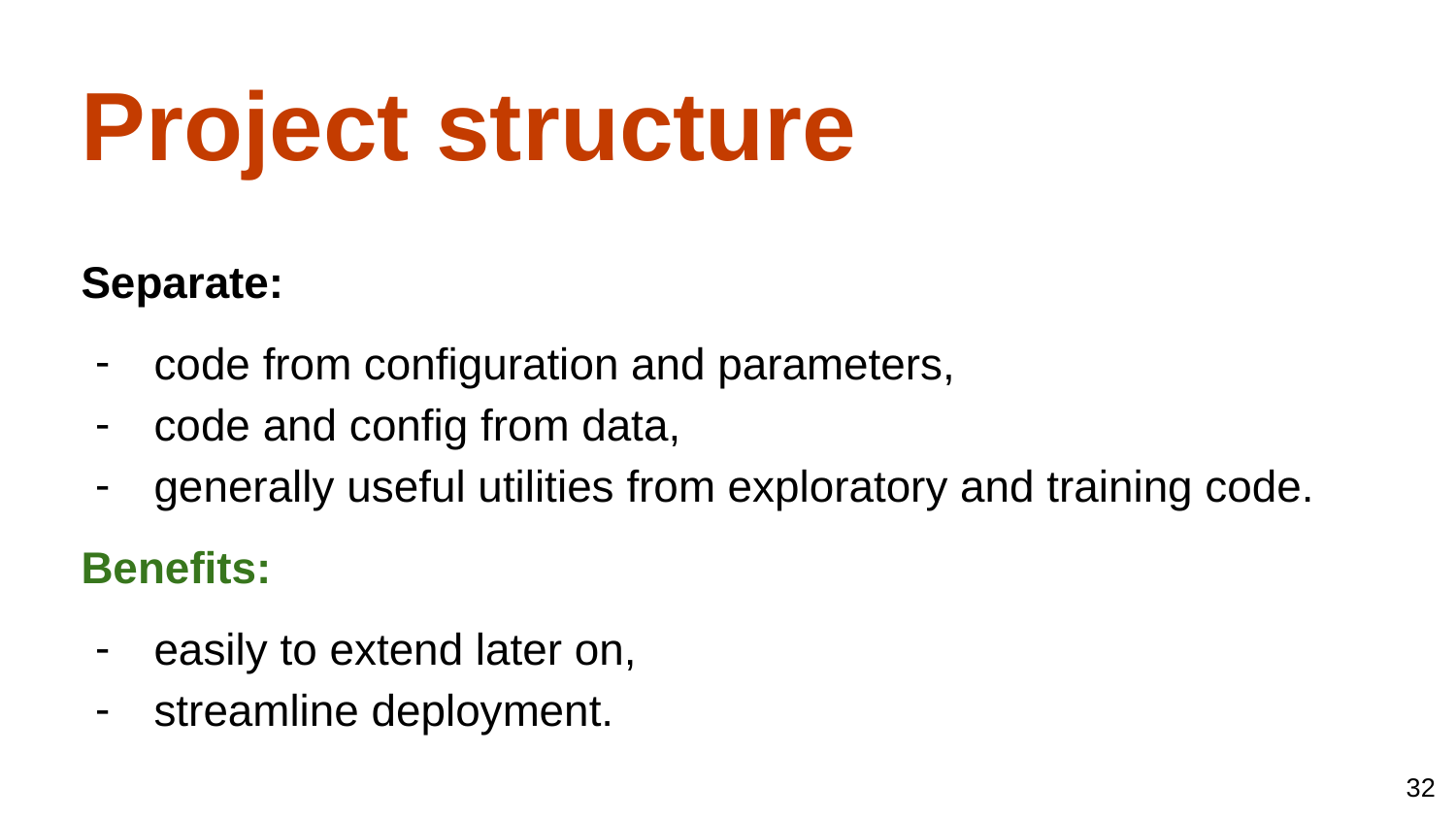

Project structure
Separate:
code from configuration and parameters,
code and config from data,
generally useful utilities from exploratory and training code.
Benefits:
easily to extend later on,
streamline deployment.
32